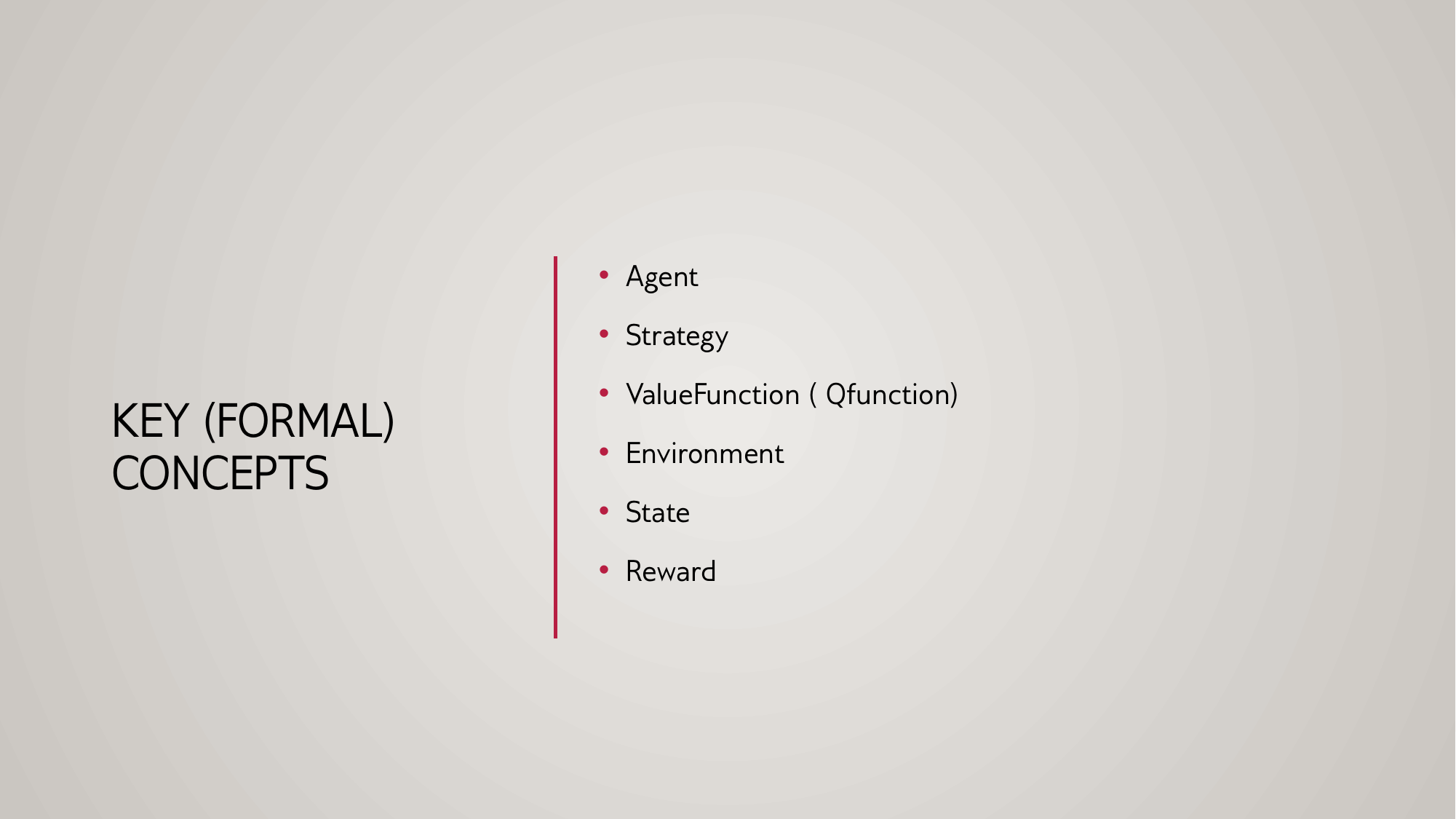

SSID: MSFTGUEST   PWD: msevent250ig
# Key (formal) concepts
Agent
Strategy
ValueFunction ( Qfunction)
Environment
State
Reward